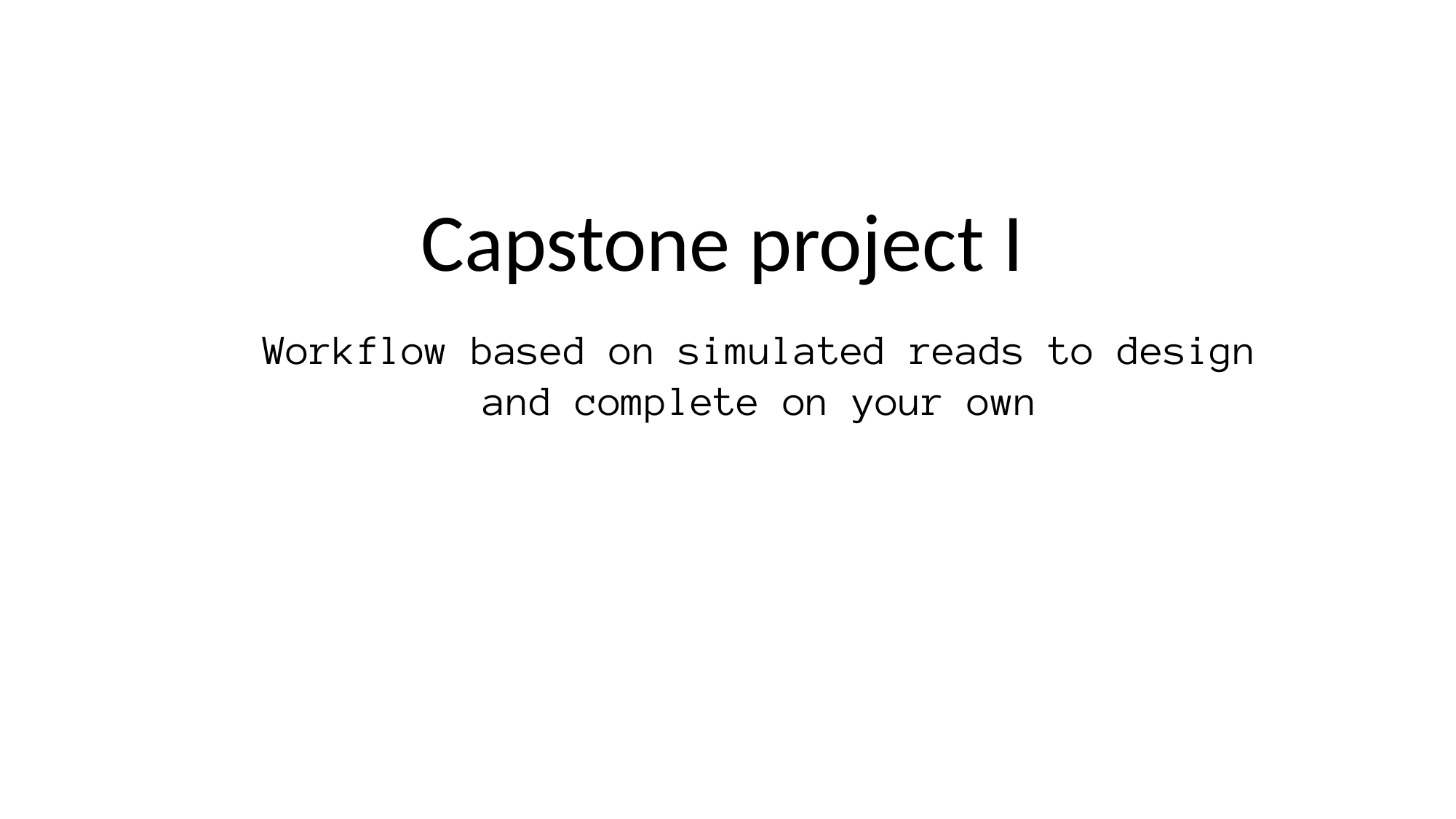

Capstone project I
Workflow based on simulated reads to design and complete on your own